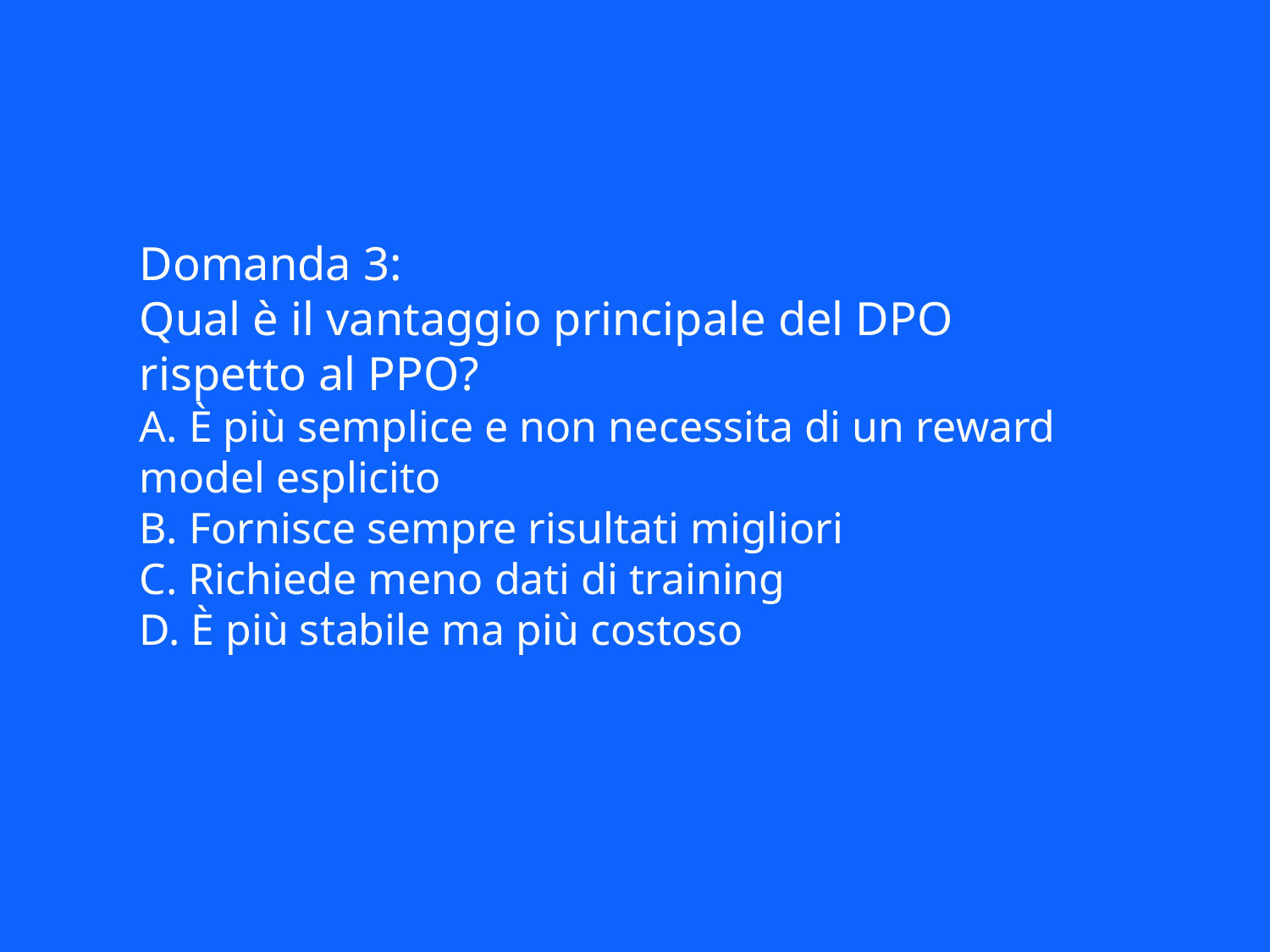

Domanda 3:
Qual è il vantaggio principale del DPO rispetto al PPO?
A. È più semplice e non necessita di un reward model esplicito
B. Fornisce sempre risultati migliori
C. Richiede meno dati di training
D. È più stabile ma più costoso